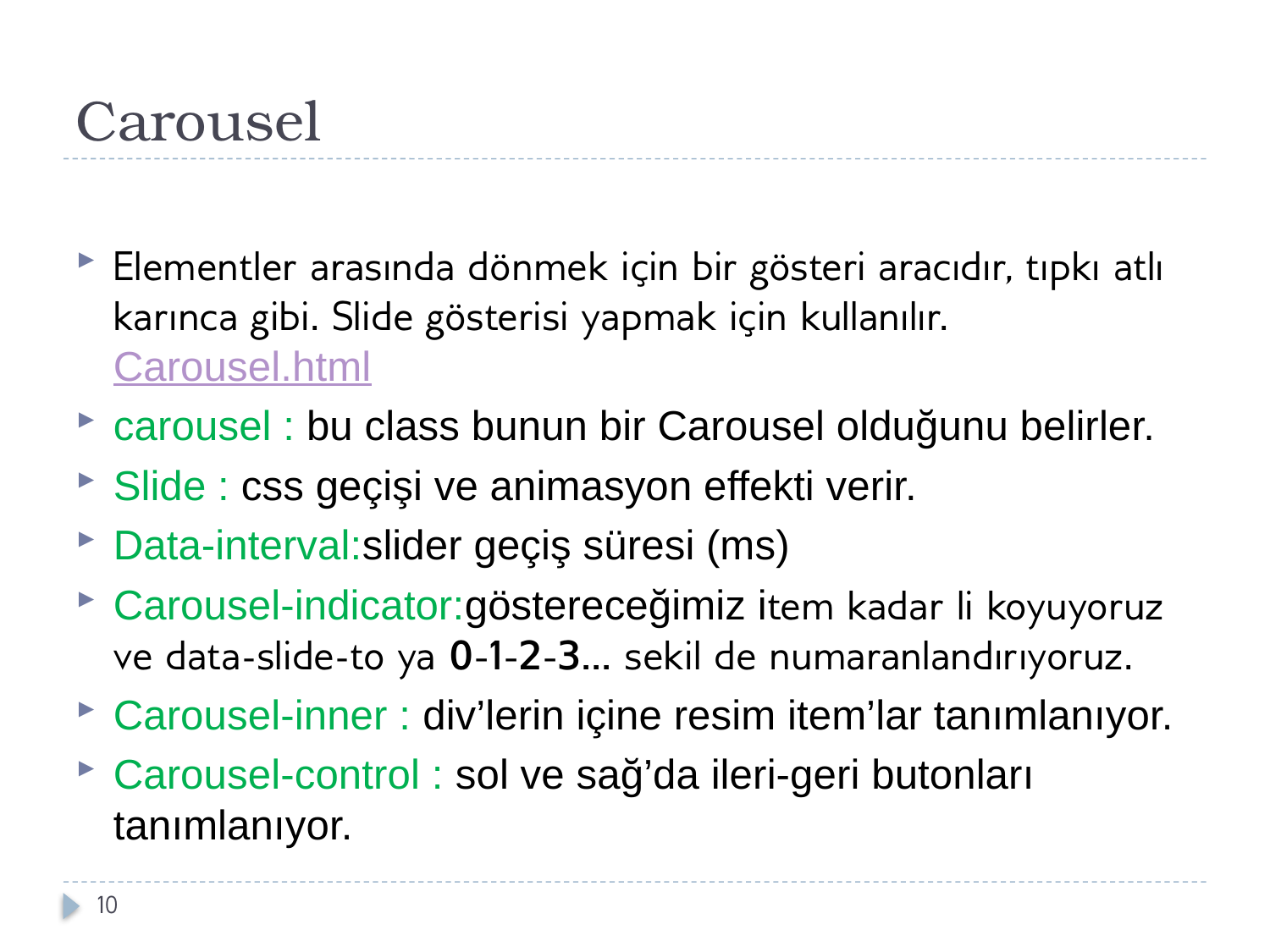

# Carousel

Elementler arasında dönmek için bir gösteri aracıdır, tıpkı atlı karınca gibi. Slide gösterisi yapmak için kullanılır. Carousel.html
carousel : bu class bunun bir Carousel olduğunu belirler.
Slide : css geçişi ve animasyon effekti verir.
Data-interval:slider geçiş süresi (ms)
Carousel-indicator:göstereceğimiz item kadar li koyuyoruz ve data-slide-to ya 0-1-2-3... sekil de numaranlandırıyoruz.
Carousel-inner : div’lerin içine resim item’lar tanımlanıyor.
Carousel-control : sol ve sağ’da ileri-geri butonları tanımlanıyor.
10